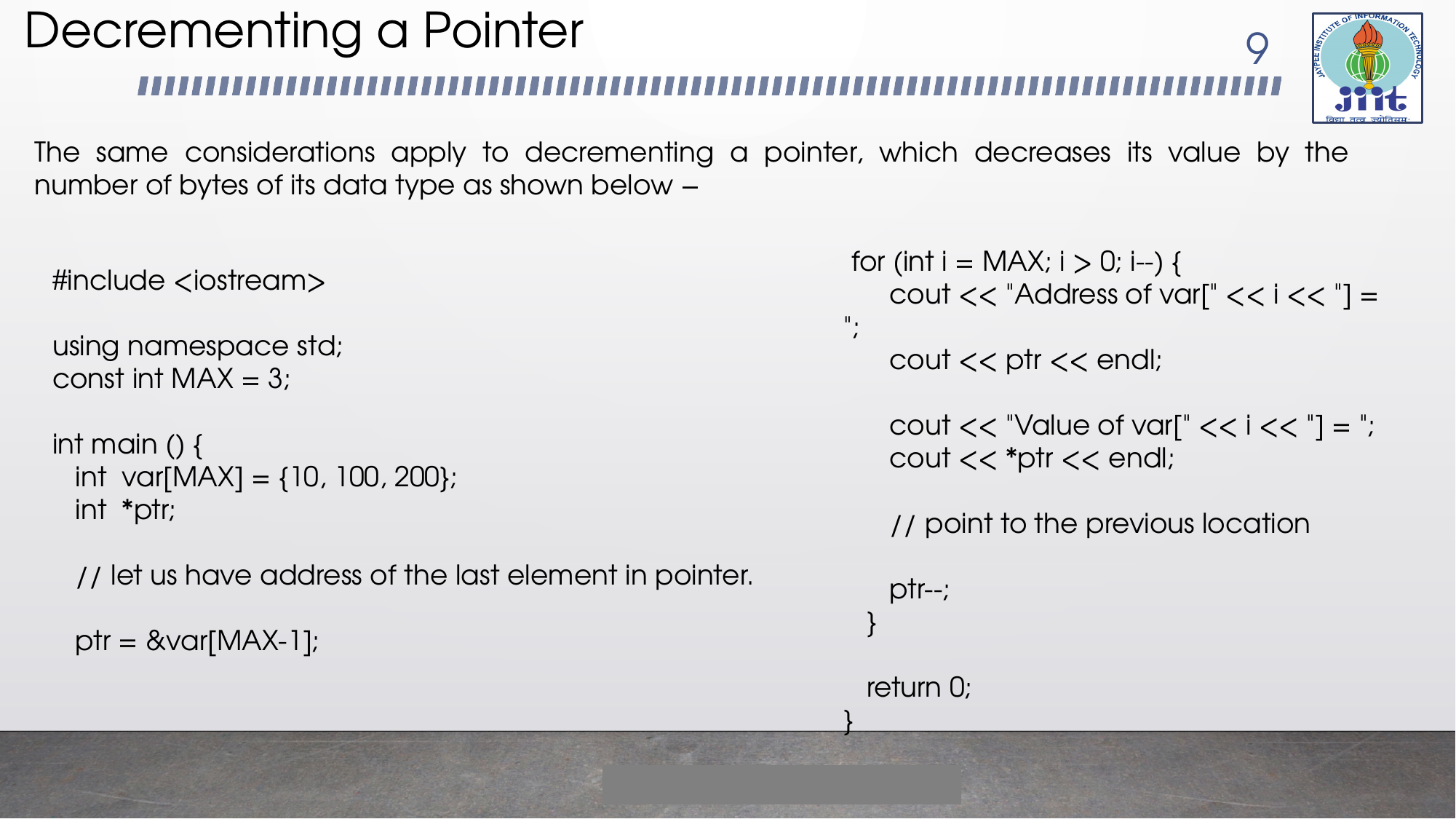

# Decrementing a Pointer
9
The same considerations apply to decrementing a pointer, which decreases its value by the number of bytes of its data type as shown below −

 for (int i = MAX; i > 0; i--) {
      cout << "Address of var[" << i << "] = ";
      cout << ptr << endl;

      cout << "Value of var[" << i << "] = ";
      cout << *ptr << endl;

      // point to the previous location

      ptr--;
   }

   return 0;
}
#include <iostream>

using namespace std;
const int MAX = 3;

int main () {
   int  var[MAX] = {10, 100, 200};
   int  *ptr;

   // let us have address of the last element in pointer.

   ptr = &var[MAX-1];